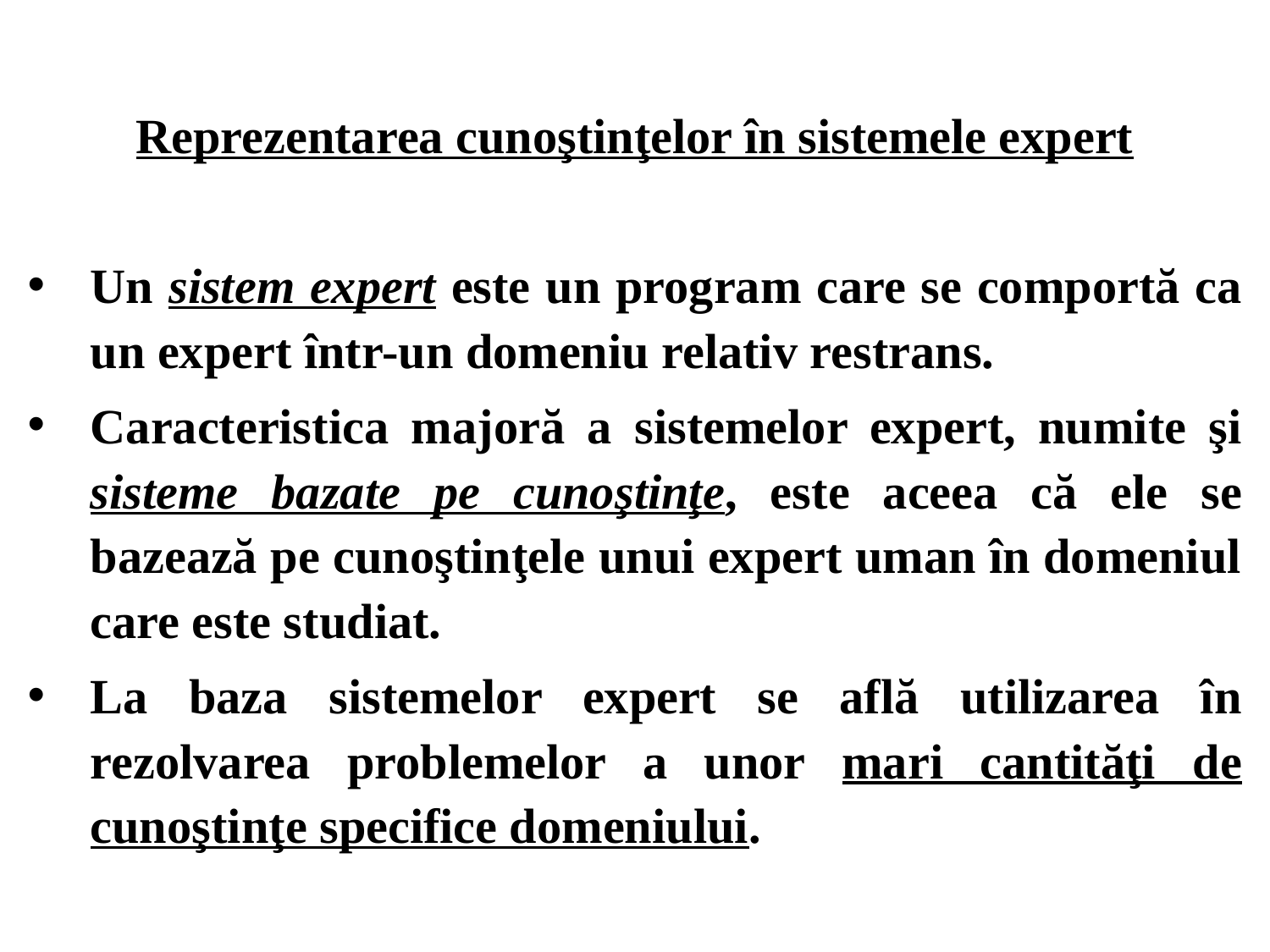

Reprezentarea cunoştinţelor în sistemele expert

Un sistem expert este un program care se comportă ca un expert într-un domeniu relativ restrans.
Caracteristica majoră a sistemelor expert, numite şi sisteme bazate pe cunoştinţe, este aceea că ele se bazează pe cunoştinţele unui expert uman în domeniul care este studiat.
La baza sistemelor expert se află utilizarea în rezolvarea problemelor a unor mari cantităţi de cunoştinţe specifice domeniului.